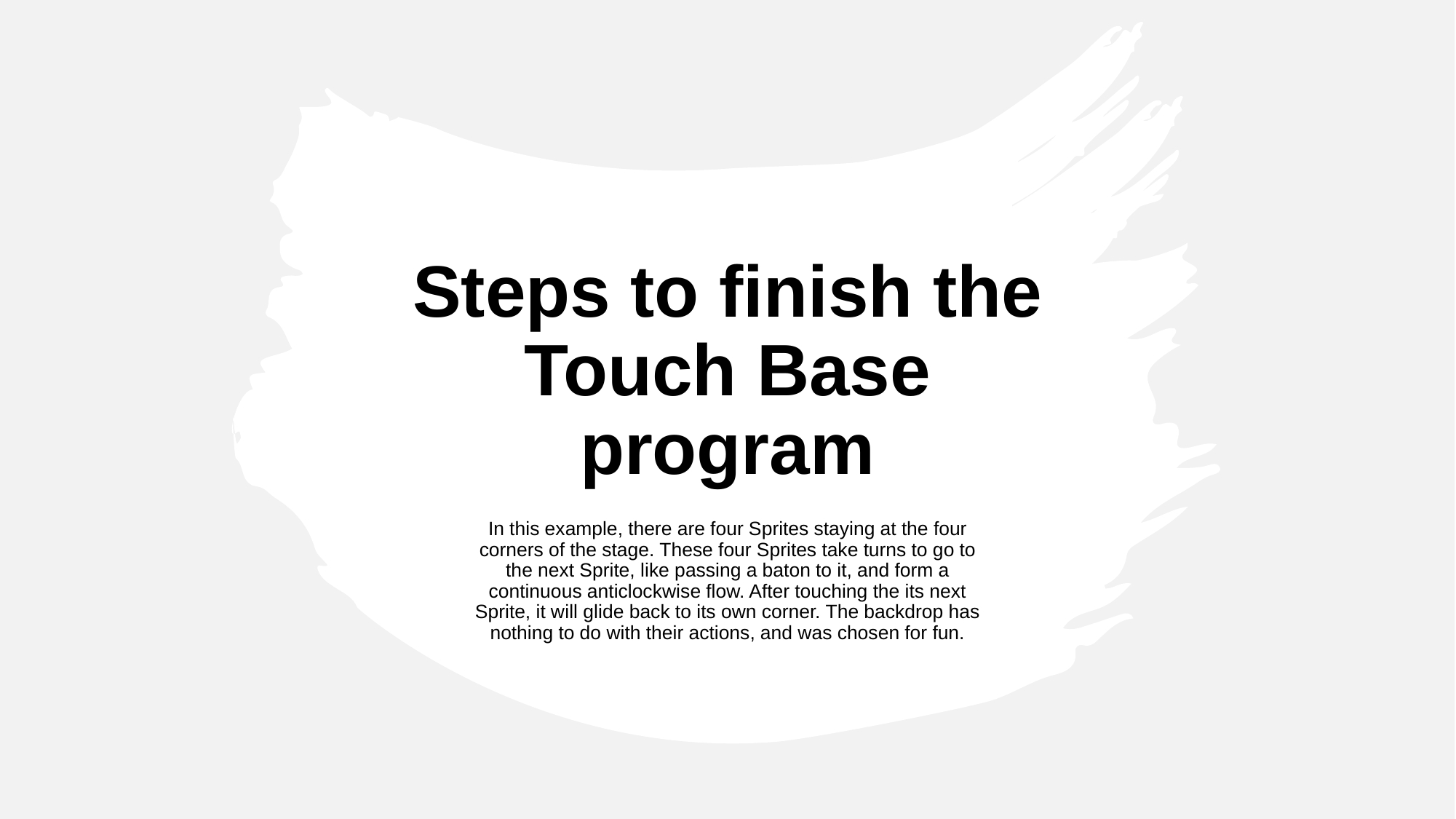

# Steps to finish the Touch Base program
In this example, there are four Sprites staying at the four corners of the stage. These four Sprites take turns to go to the next Sprite, like passing a baton to it, and form a continuous anticlockwise flow. After touching the its next Sprite, it will glide back to its own corner. The backdrop has nothing to do with their actions, and was chosen for fun.